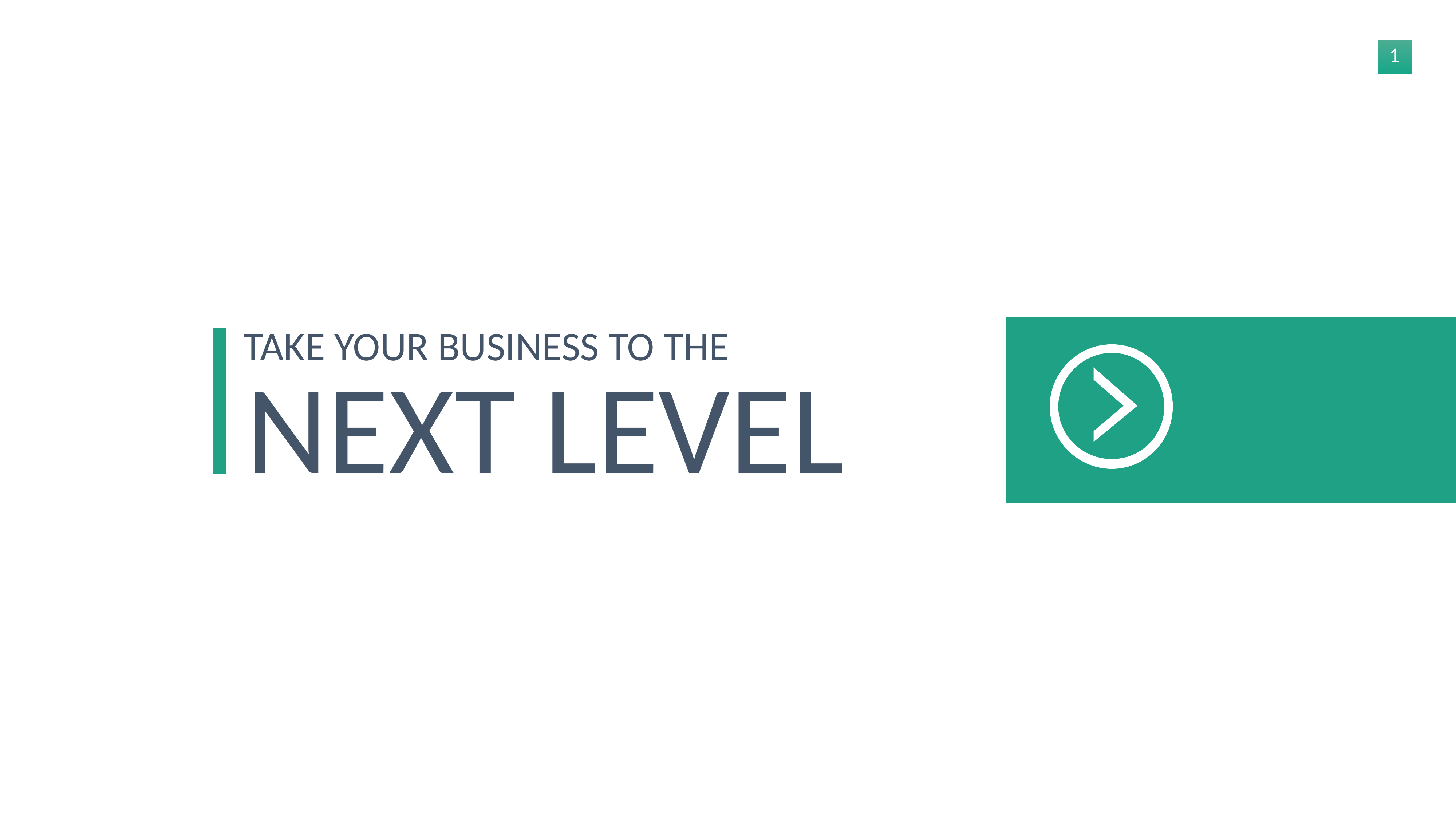

TAKE YOUR BUSINESS TO THE

NEXT LEVEL